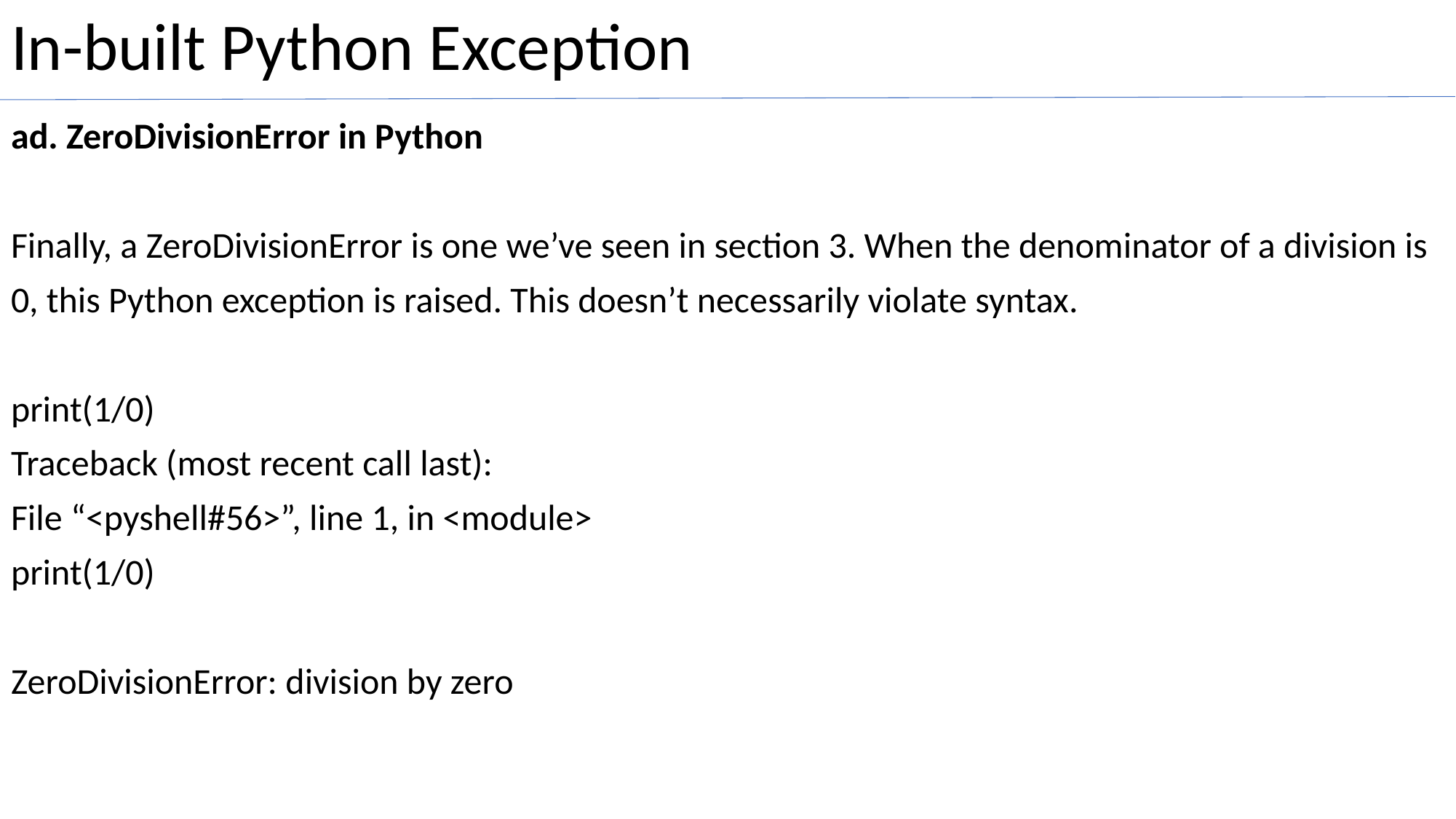

# In-built Python Exception
ad. ZeroDivisionError in Python

Finally, a ZeroDivisionError is one we’ve seen in section 3. When the denominator of a division is
0, this Python exception is raised. This doesn’t necessarily violate syntax.

print(1/0)
Traceback (most recent call last):
File “<pyshell#56>”, line 1, in <module>
print(1/0)

ZeroDivisionError: division by zero